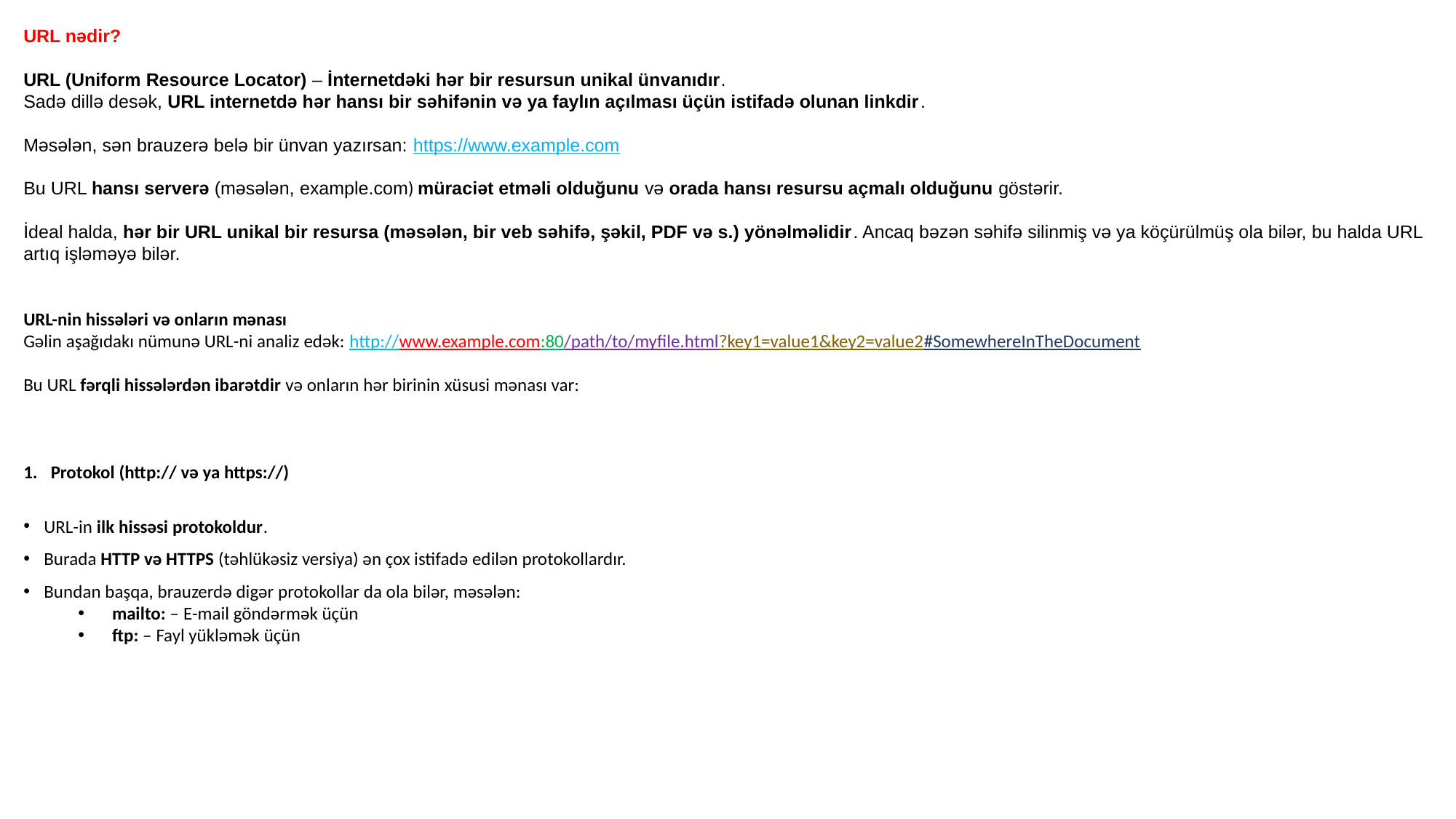

URL nədir?

URL (Uniform Resource Locator) – İnternetdəki hər bir resursun unikal ünvanıdır.
Sadə dillə desək, URL internetdə hər hansı bir səhifənin və ya faylın açılması üçün istifadə olunan linkdir.

Məsələn, sən brauzerə belə bir ünvan yazırsan: https://www.example.com

Bu URL hansı serverə (məsələn, example.com) müraciət etməli olduğunu və orada hansı resursu açmalı olduğunu göstərir.

İdeal halda, hər bir URL unikal bir resursa (məsələn, bir veb səhifə, şəkil, PDF və s.) yönəlməlidir. Ancaq bəzən səhifə silinmiş və ya köçürülmüş ola bilər, bu halda URL artıq işləməyə bilər.

URL-nin hissələri və onların mənası
Gəlin aşağıdakı nümunə URL-ni analiz edək: http://www.example.com:80/path/to/myfile.html?key1=value1&key2=value2#SomewhereInTheDocument

Bu URL fərqli hissələrdən ibarətdir və onların hər birinin xüsusi mənası var:

Protokol (http:// və ya https://)

URL-in ilk hissəsi protokoldur.
Burada HTTP və HTTPS (təhlükəsiz versiya) ən çox istifadə edilən protokollardır.
Bundan başqa, brauzerdə digər protokollar da ola bilər, məsələn:
mailto: – E-mail göndərmək üçün
ftp: – Fayl yükləmək üçün